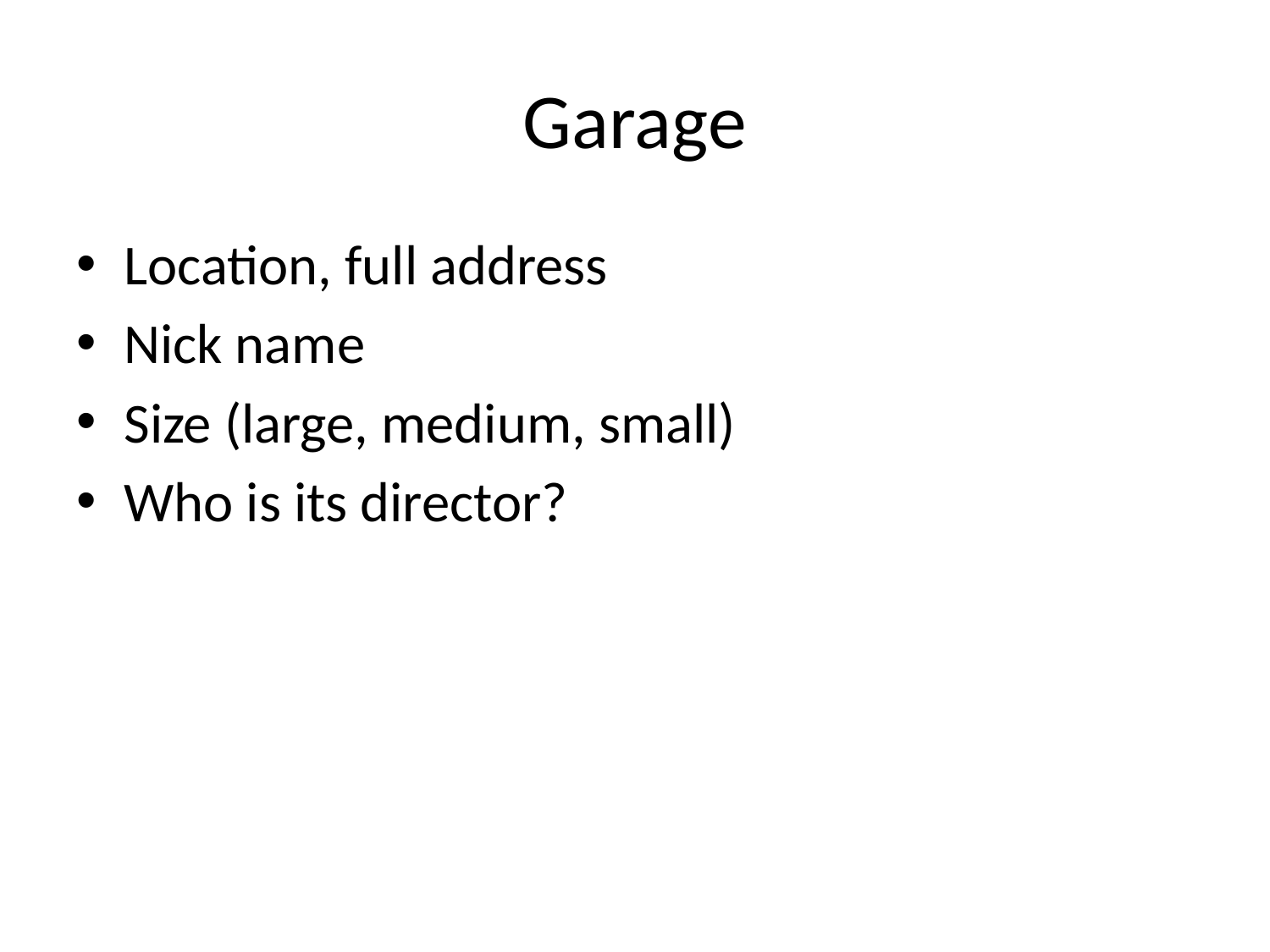

# Garage
Location, full address
Nick name
Size (large, medium, small)
Who is its director?